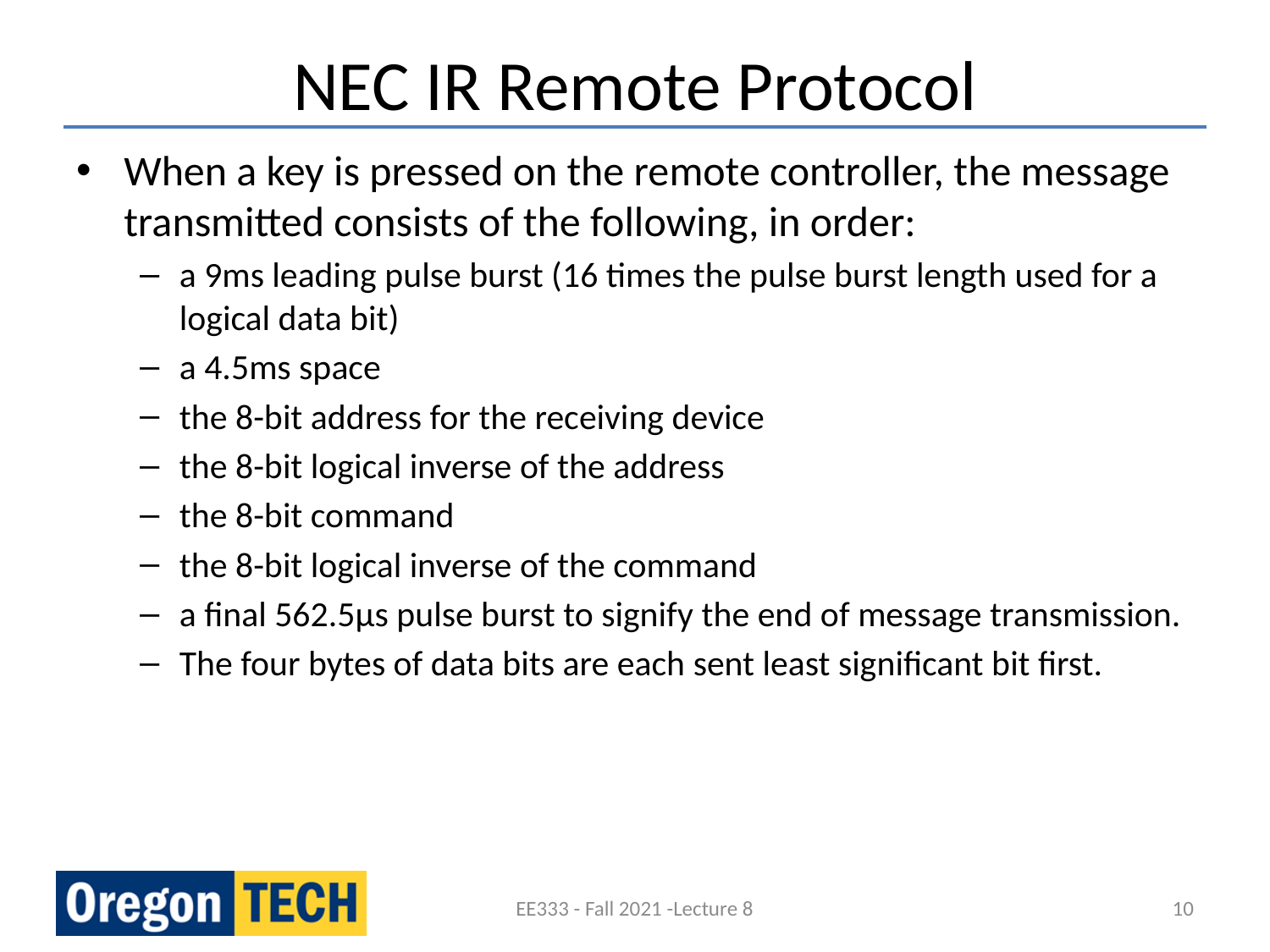

# NEC IR Remote Protocol
When a key is pressed on the remote controller, the message transmitted consists of the following, in order:
a 9ms leading pulse burst (16 times the pulse burst length used for a logical data bit)
a 4.5ms space
the 8-bit address for the receiving device
the 8-bit logical inverse of the address
the 8-bit command
the 8-bit logical inverse of the command
a final 562.5µs pulse burst to signify the end of message transmission.
The four bytes of data bits are each sent least significant bit first.
EE333 - Fall 2021 -Lecture 8
10